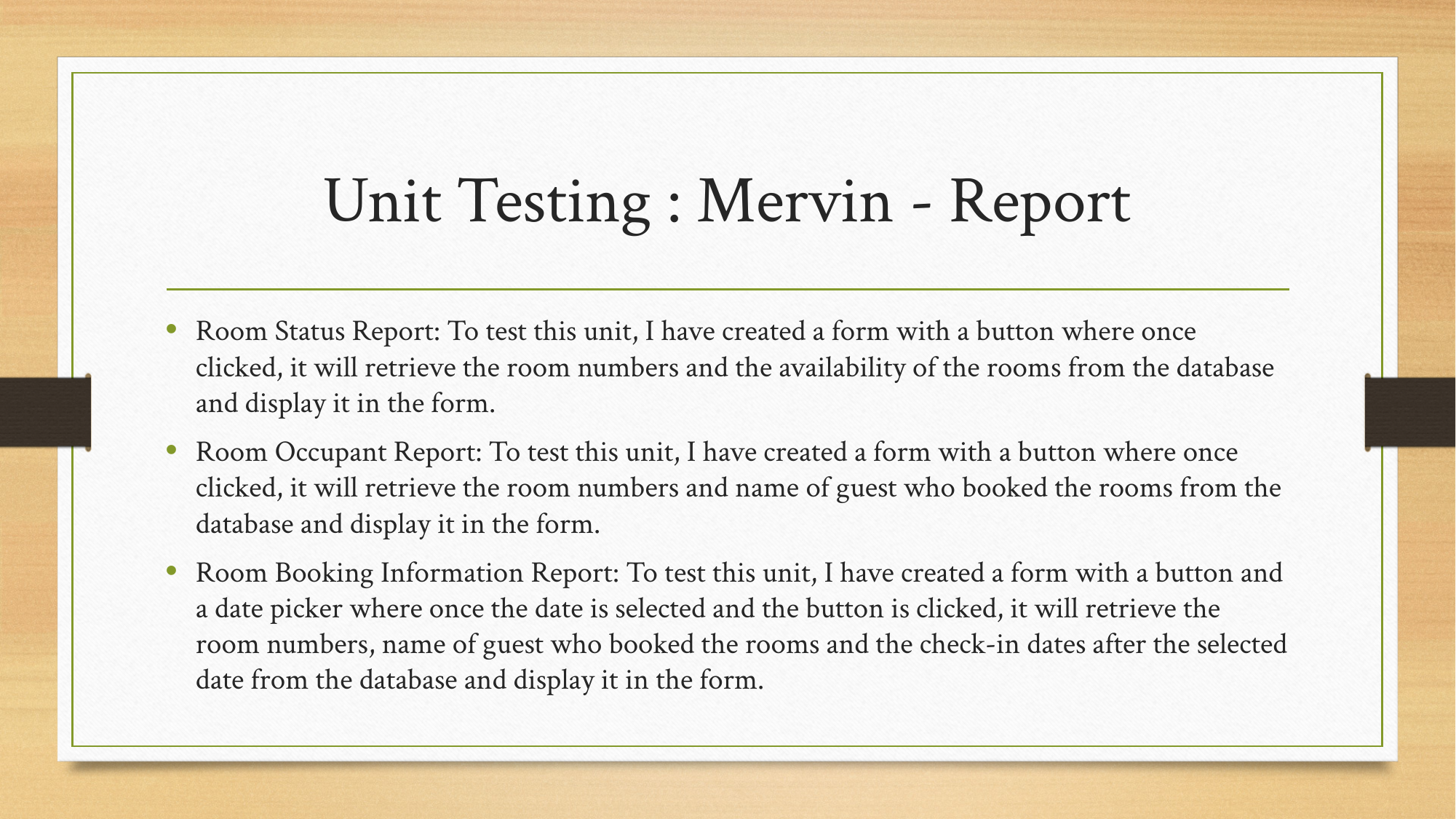

# Unit Testing : Mervin - Report
Room Status Report: To test this unit, I have created a form with a button where once clicked, it will retrieve the room numbers and the availability of the rooms from the database and display it in the form.
Room Occupant Report: To test this unit, I have created a form with a button where once clicked, it will retrieve the room numbers and name of guest who booked the rooms from the database and display it in the form.
Room Booking Information Report: To test this unit, I have created a form with a button and a date picker where once the date is selected and the button is clicked, it will retrieve the room numbers, name of guest who booked the rooms and the check-in dates after the selected date from the database and display it in the form.